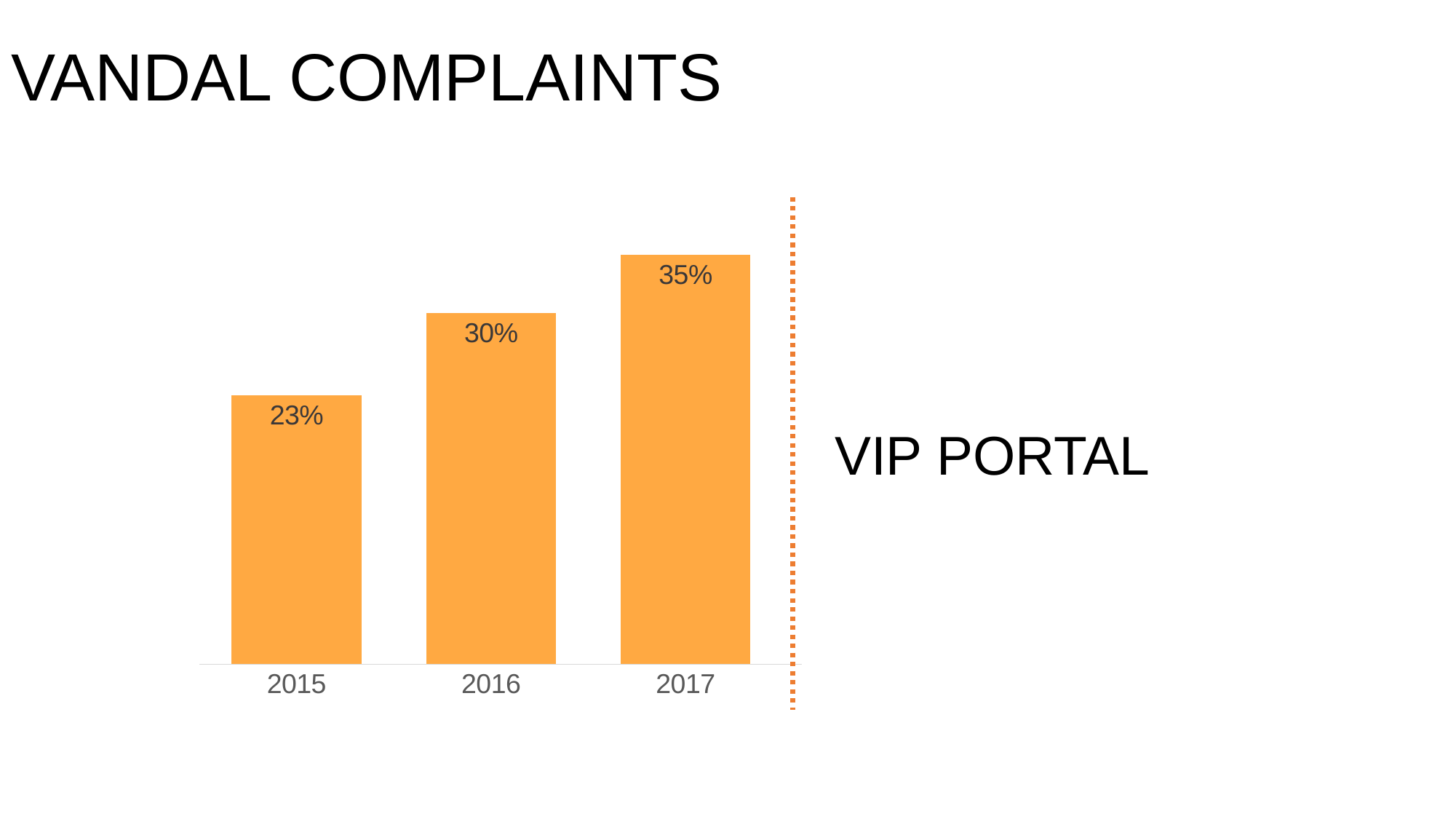

# VANDAL COMPLAINTS

### Chart

| Category |  |
|---|---|
| 2015 | 0.23 |
| 2016 | 0.3 |
| 2017 | 0.35 |
| 2018 | 0.10499333333333333 |
| 2019 | 0.09960666666666668 |
VIP PORTAL